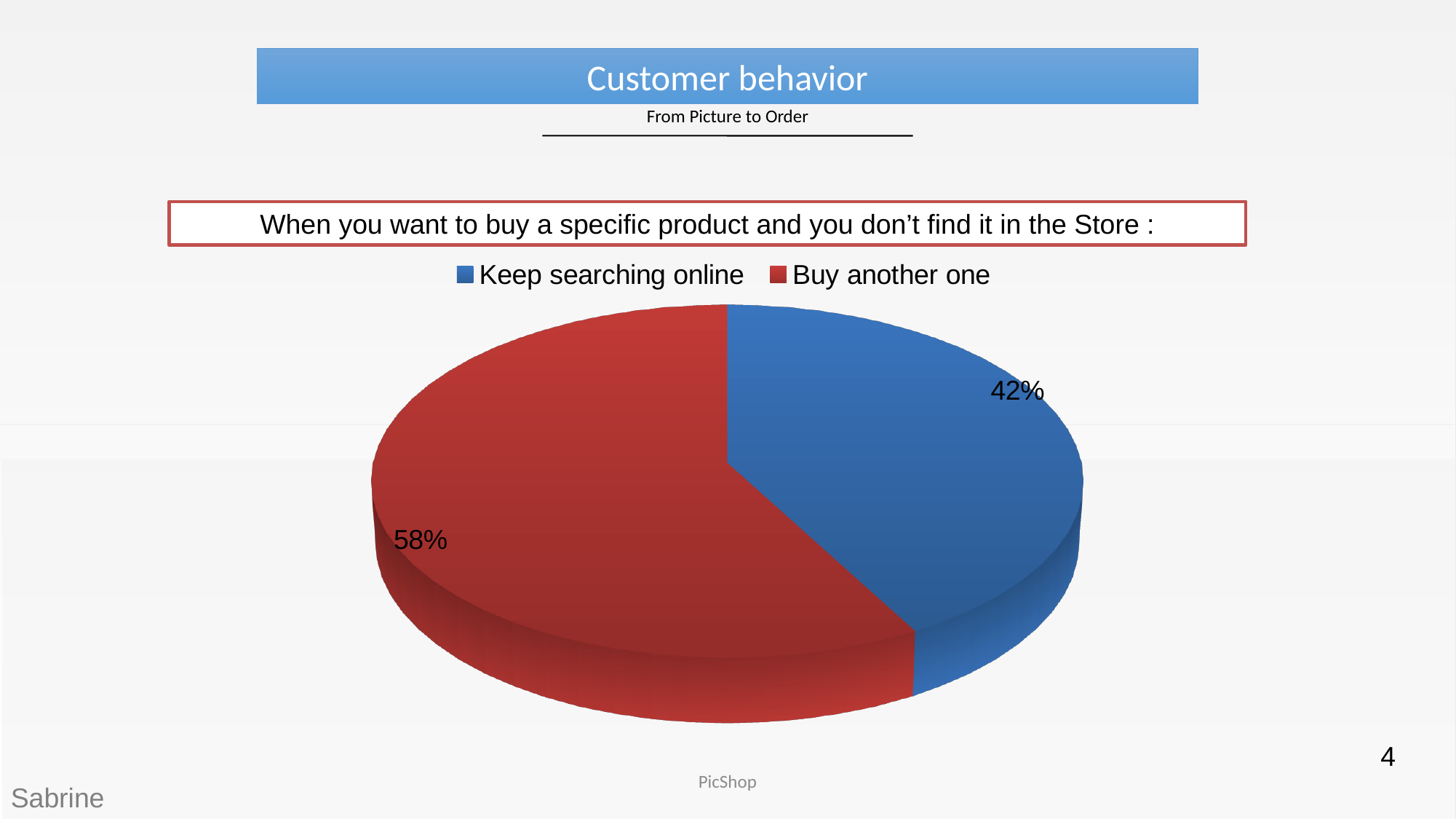

Customer behavior
From Picture to Order
When you want to buy a specific product and you don’t find it in the Store :

[unsupported chart]

4
PicShop
Sabrine